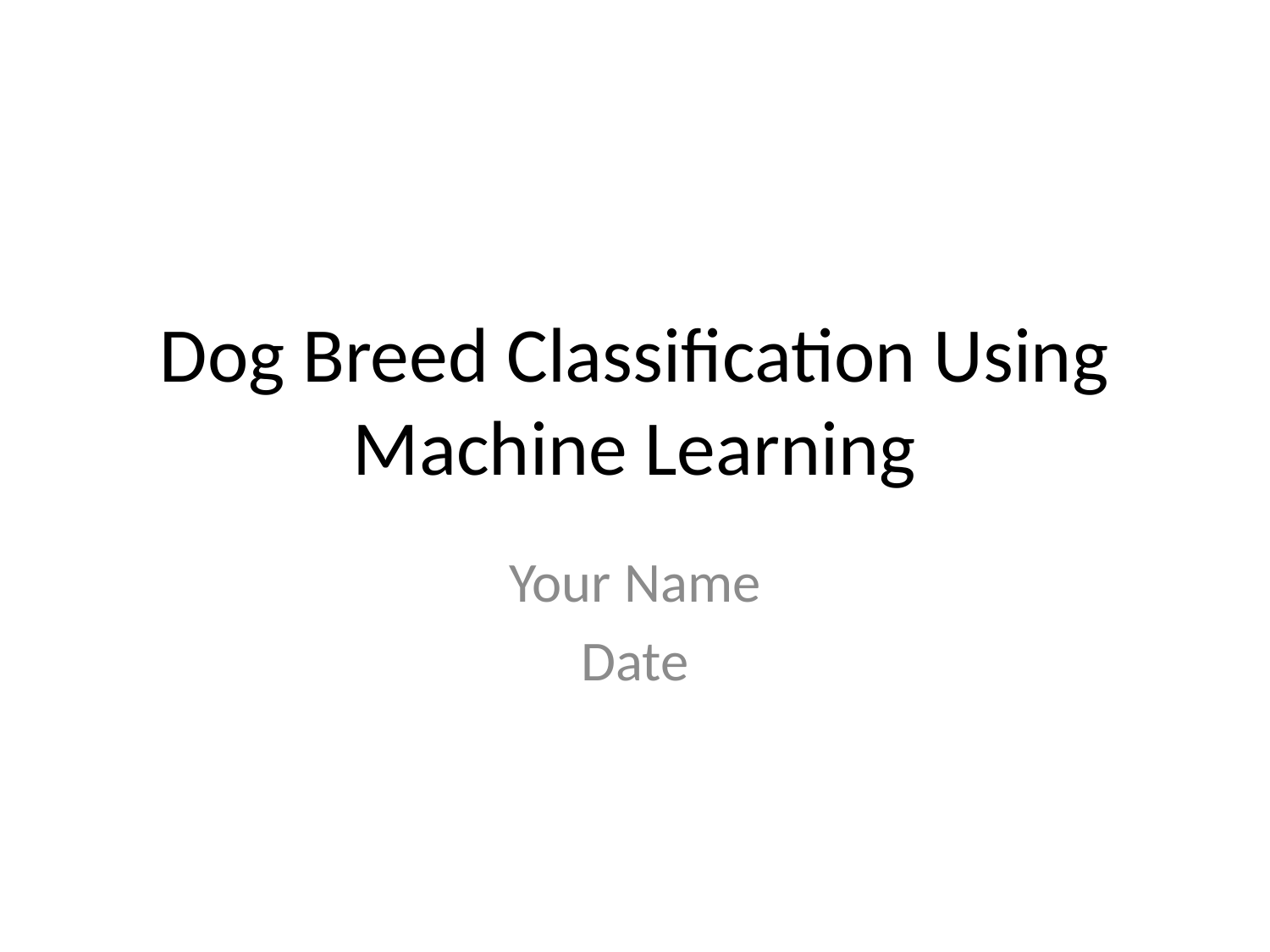

# Dog Breed Classification Using Machine Learning
Your Name
Date